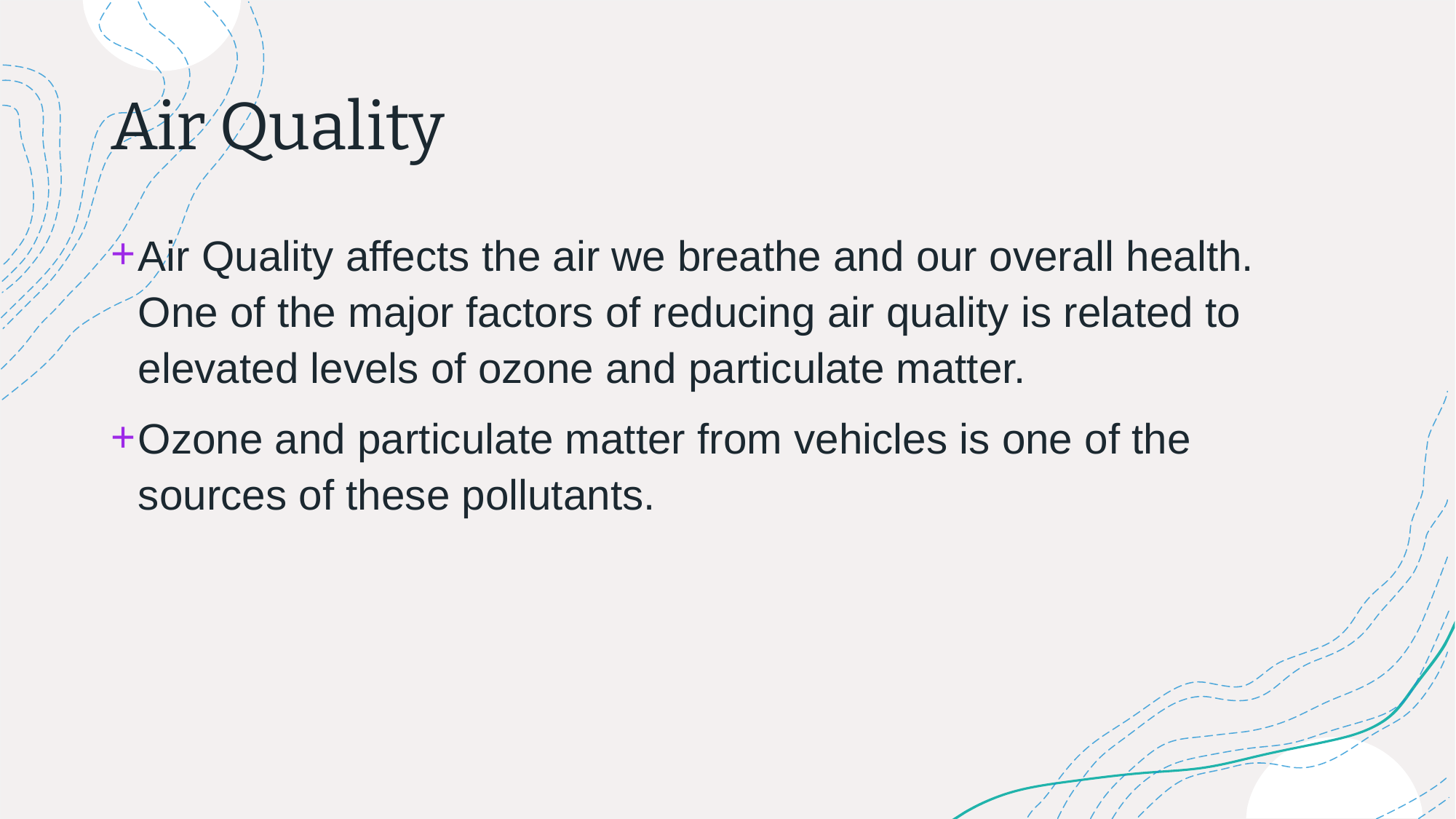

# Air Quality
Air Quality affects the air we breathe and our overall health. One of the major factors of reducing air quality is related to elevated levels of ozone and particulate matter.
Ozone and particulate matter from vehicles is one of the sources of these pollutants.